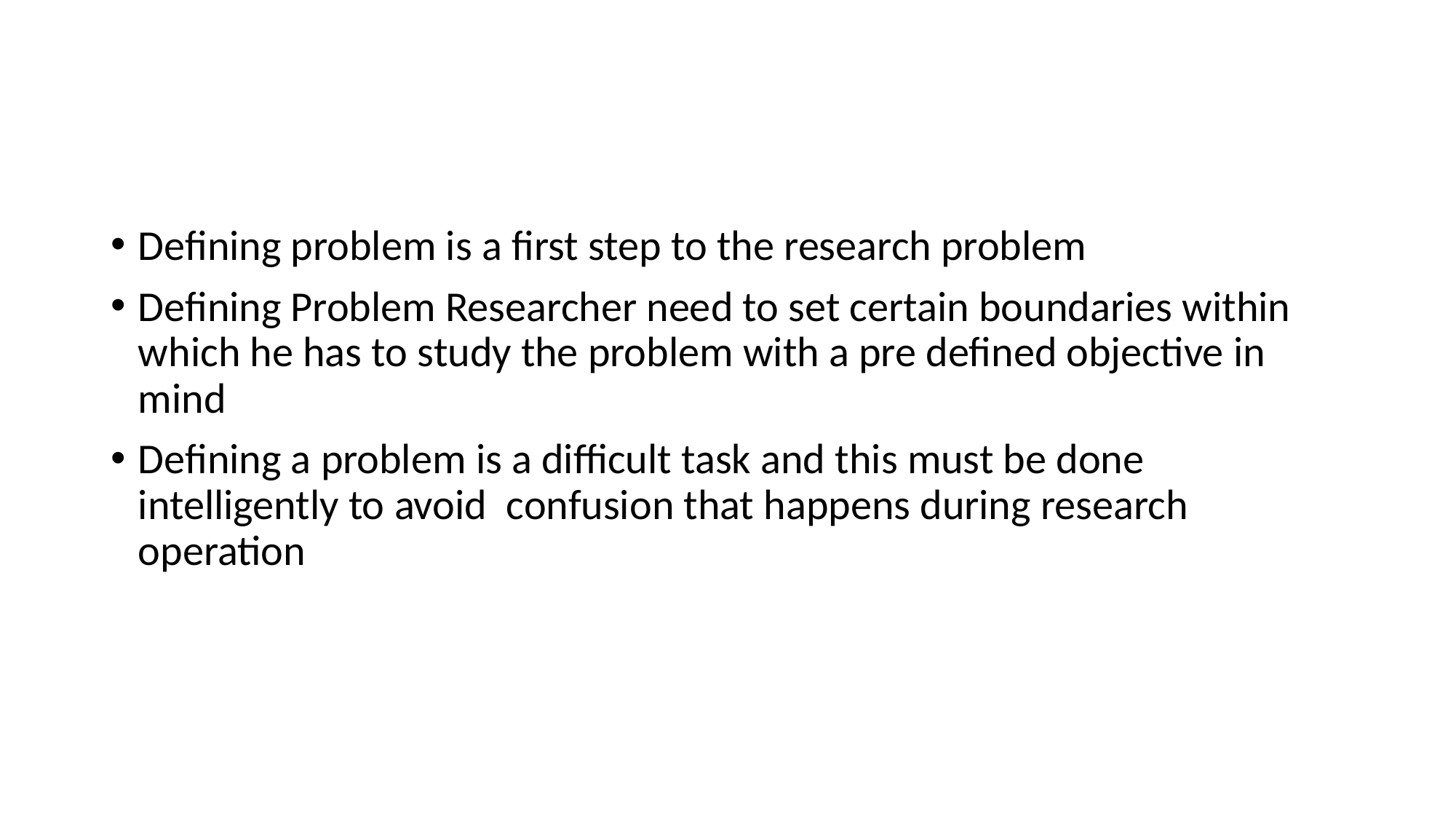

#
Defining problem is a first step to the research problem
Defining Problem Researcher need to set certain boundaries within which he has to study the problem with a pre defined objective in mind
Defining a problem is a difficult task and this must be done intelligently to avoid  confusion that happens during research operation